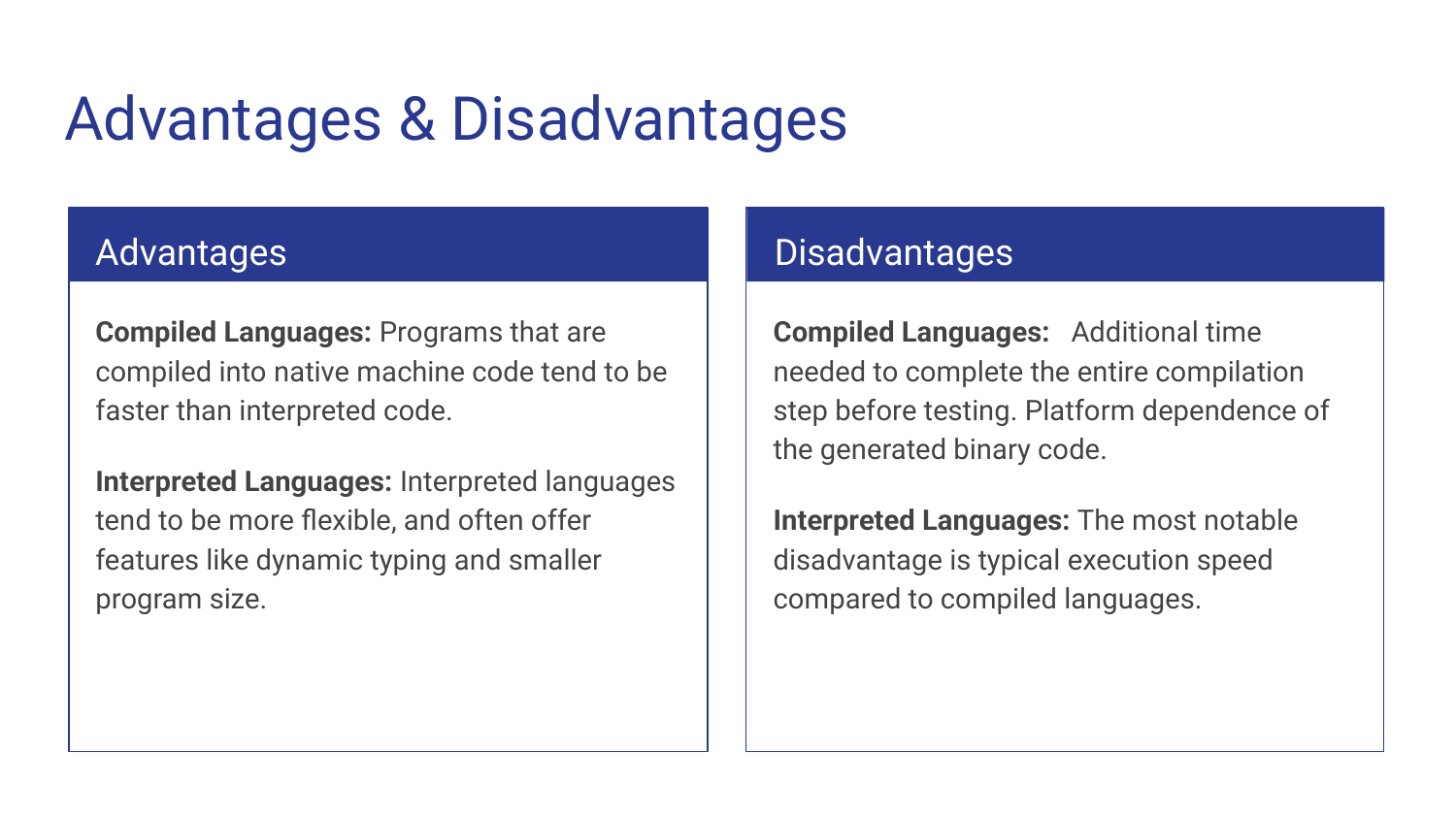

# Advantages & Disadvantages

Advantages

Disadvantages
Compiled Languages: Programs that are compiled into native machine code tend to be faster than interpreted code.
Interpreted Languages: Interpreted languages tend to be more flexible, and often offer features like dynamic typing and smaller program size.
Compiled Languages:   Additional time needed to complete the entire compilation step before testing. Platform dependence of the generated binary code.
Interpreted Languages: The most notable disadvantage is typical execution speed compared to compiled languages.